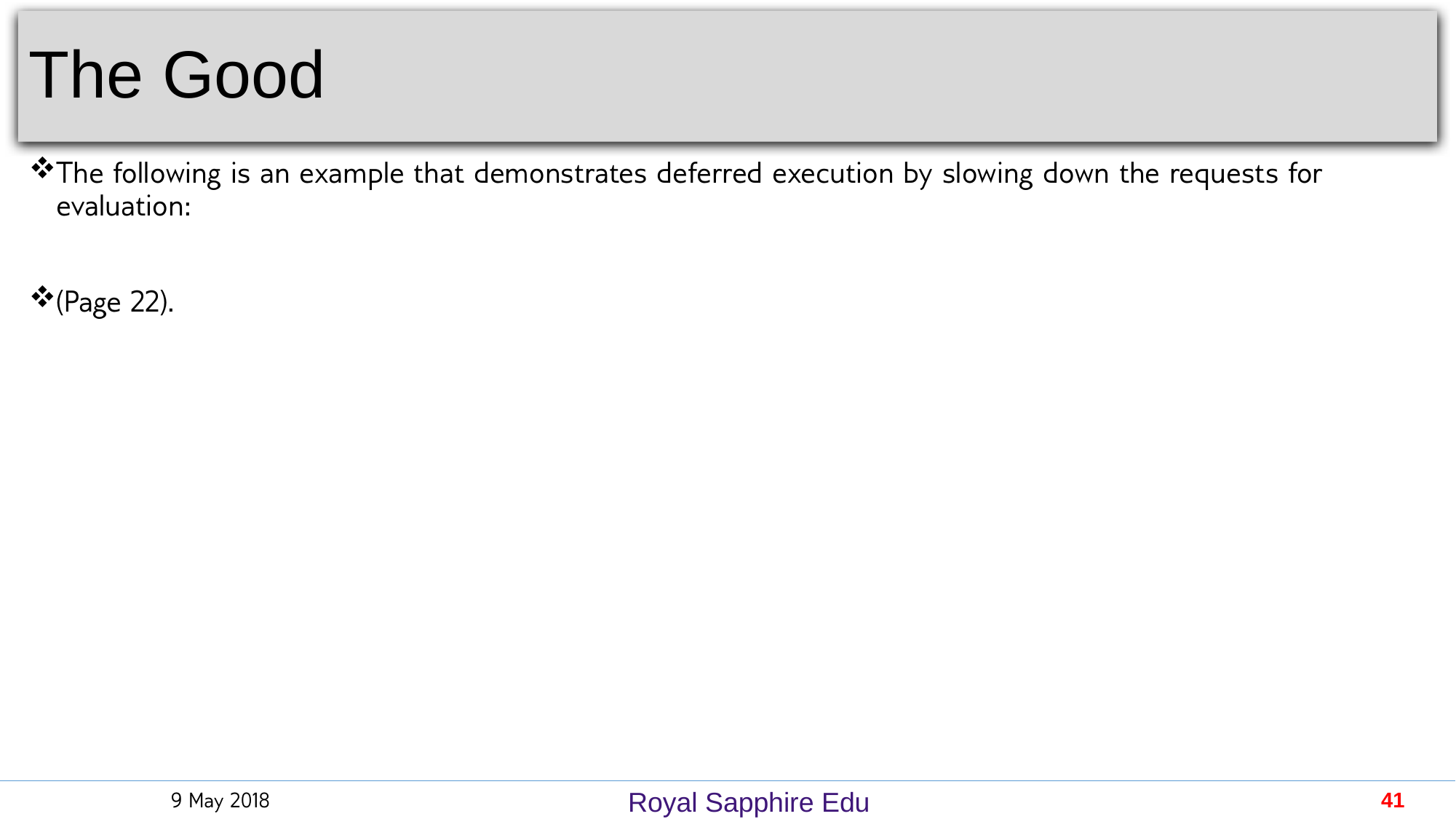

# The Good
The following is an example that demonstrates deferred execution by slowing down the requests for evaluation:

(Page 22).
9 May 2018
41